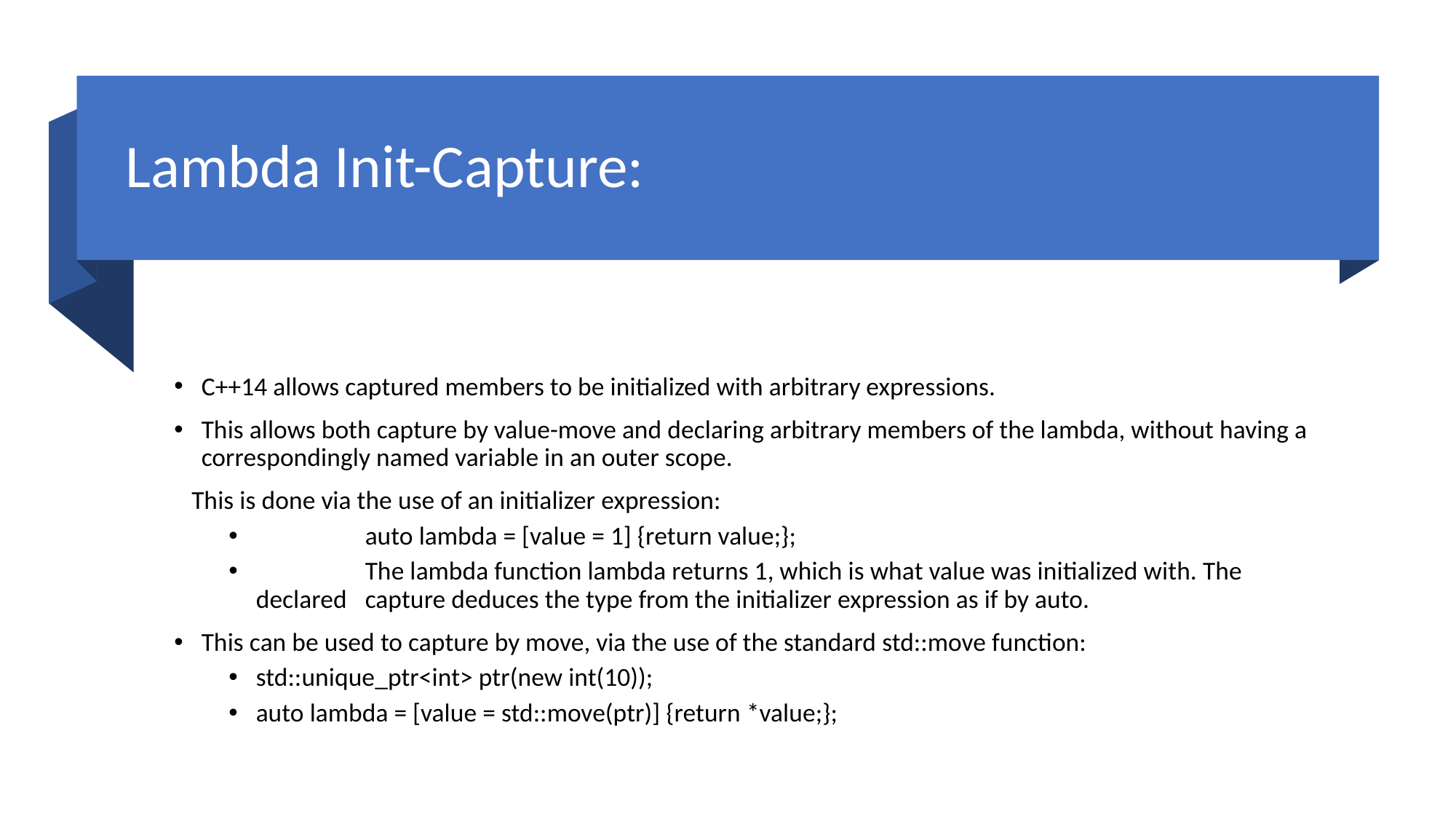

# Lambda Init-Capture:

C++14 allows captured members to be initialized with arbitrary expressions.
This allows both capture by value-move and declaring arbitrary members of the lambda, without having a correspondingly named variable in an outer scope.
   This is done via the use of an initializer expression:
	auto lambda = [value = 1] {return value;};
	The lambda function lambda returns 1, which is what value was initialized with. The declared   	capture deduces the type from the initializer expression as if by auto.
This can be used to capture by move, via the use of the standard std::move function:
std::unique_ptr<int> ptr(new int(10));
auto lambda = [value = std::move(ptr)] {return *value;};